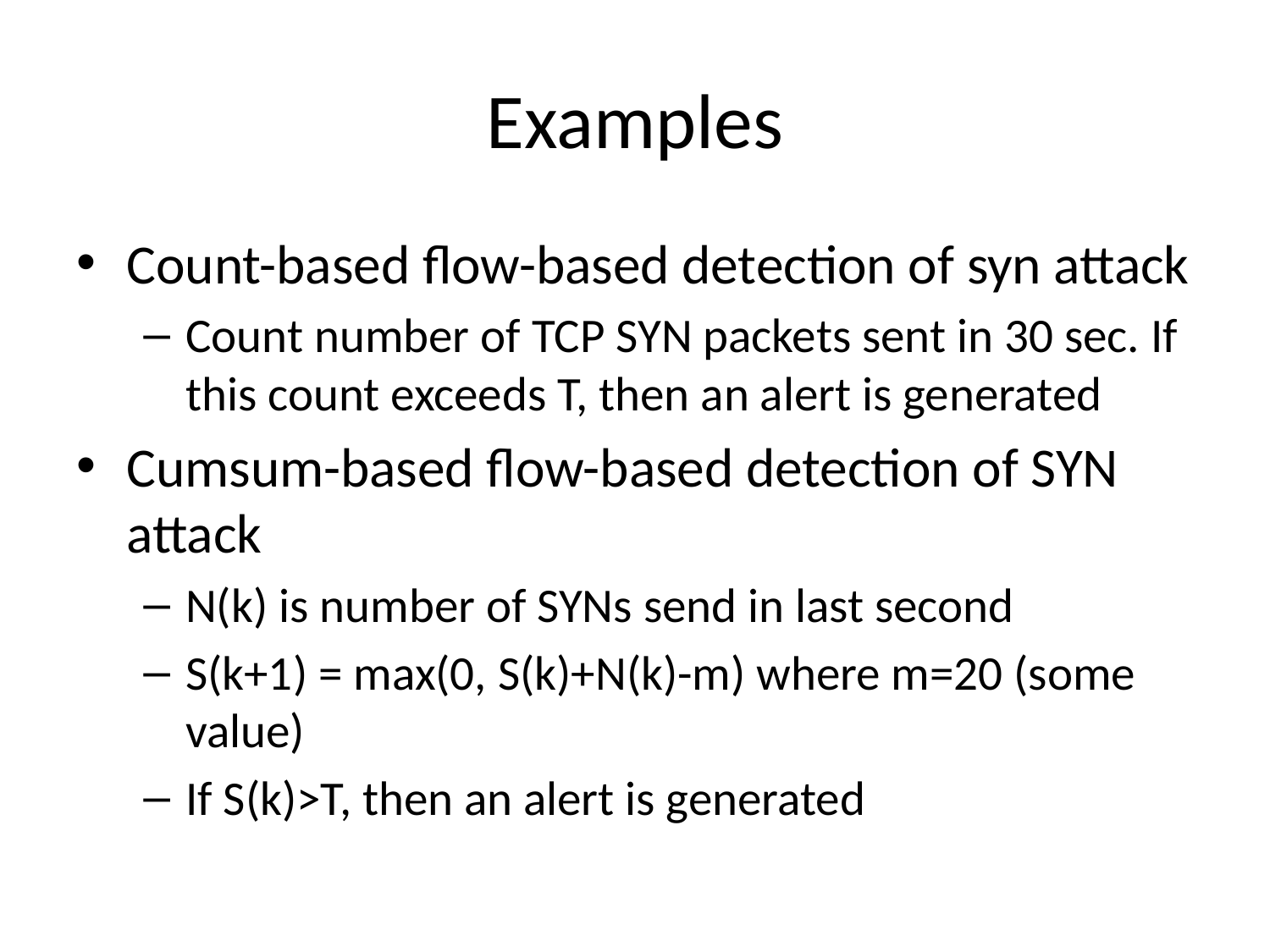

# Examples
Count-based flow-based detection of syn attack
Count number of TCP SYN packets sent in 30 sec. If this count exceeds T, then an alert is generated
Cumsum-based flow-based detection of SYN attack
N(k) is number of SYNs send in last second
S(k+1) = max(0, S(k)+N(k)-m) where m=20 (some value)
If S(k)>T, then an alert is generated